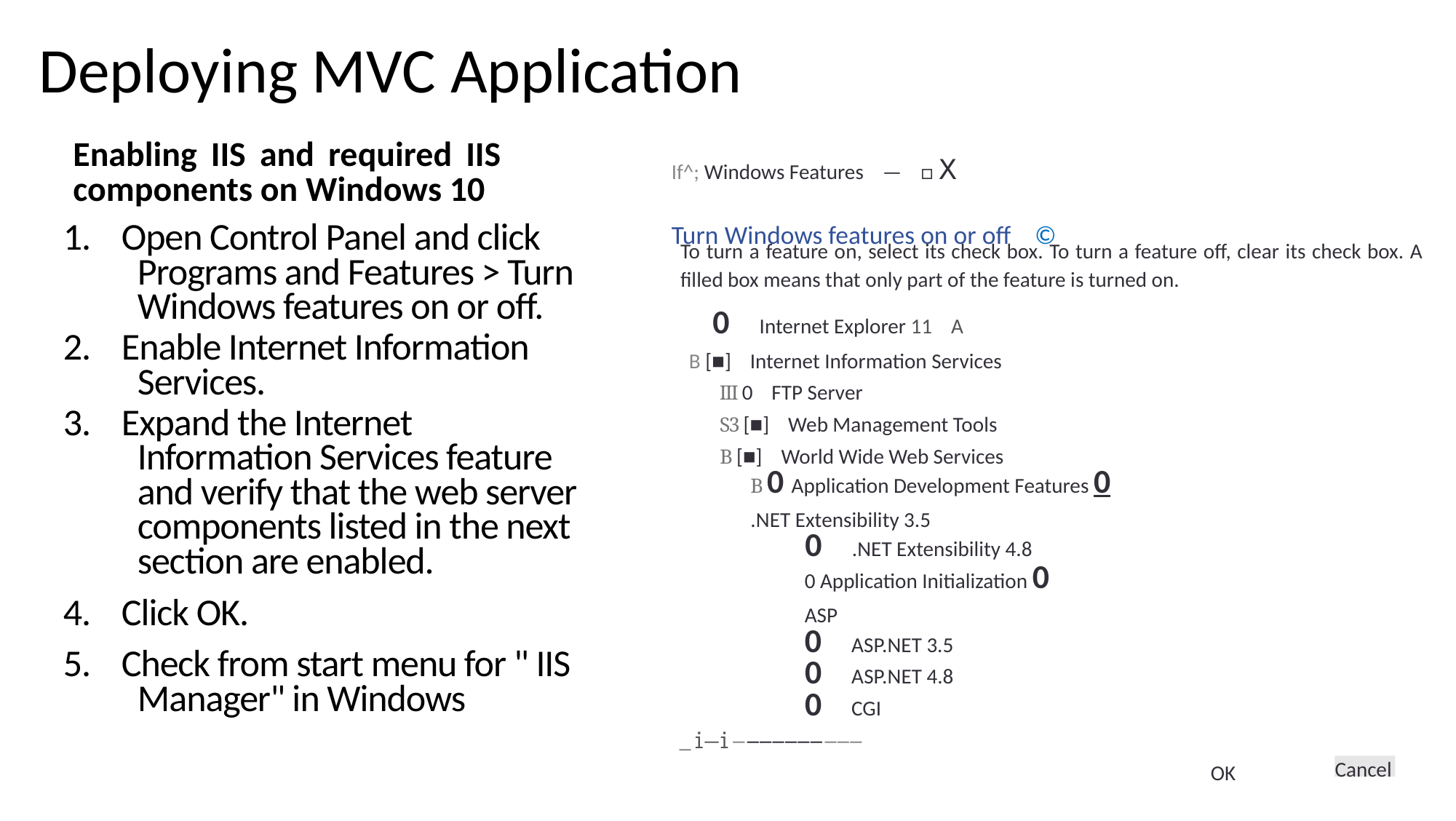

Deploying MVC Application
If^; Windows Features    —    □ X
Turn Windows features on or off    ©
Enabling IIS and required IIS components on Windows 10
1.    Open Control Panel and click Programs and Features > Turn Windows features on or off.
2.    Enable Internet Information Services.
3.    Expand the Internet Information Services feature and verify that the web server components listed in the next section are enabled.
4.    Click OK.
5.    Check from start menu for " IIS Manager" in Windows
To turn a feature on, select its check box. To turn a feature off, clear its check box. A filled box means that only part of the feature is turned on.
0    Internet Explorer 11    a
B [■]    Internet Information Services
III 0    FTP Server
S3 [■]    Web Management Tools
B [■]    World Wide Web Services
B 0 Application Development Features 0    .NET Extensibility 3.5
0    .NET Extensibility 4.8
0 Application Initialization 0    ASP
0    ASP.NET 3.5
0    ASP.NET 4.8
0    CGI
_i—i----------
Cancel
OK